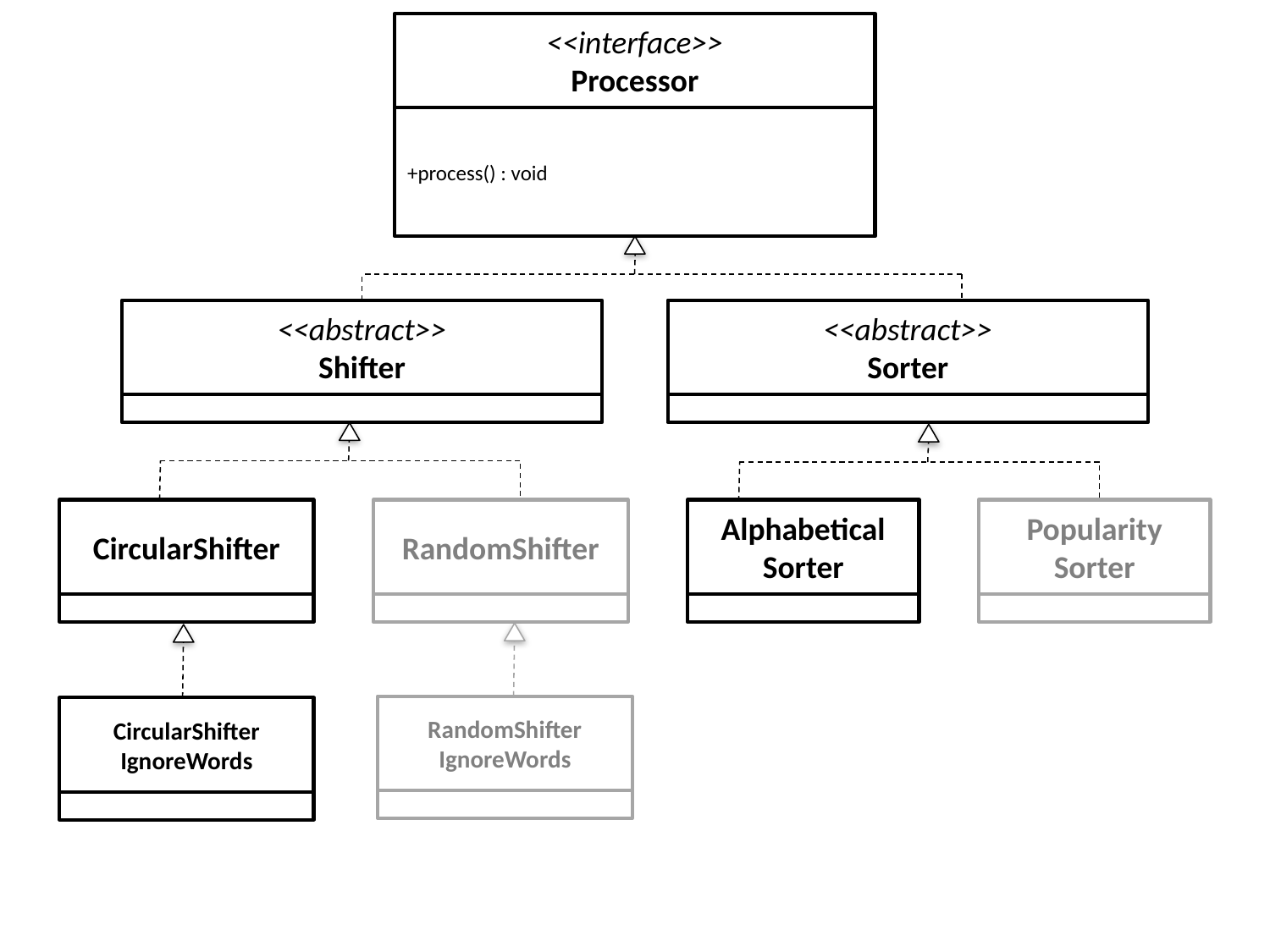

<<interface>>
Processor
+process() : void

<<abstract>>
Shifter
<<abstract>>
Sorter

CircularShifter

RandomShifter

Alphabetical
Sorter

Popularity Sorter

RandomShifter
IgnoreWords
CircularShifter
IgnoreWords